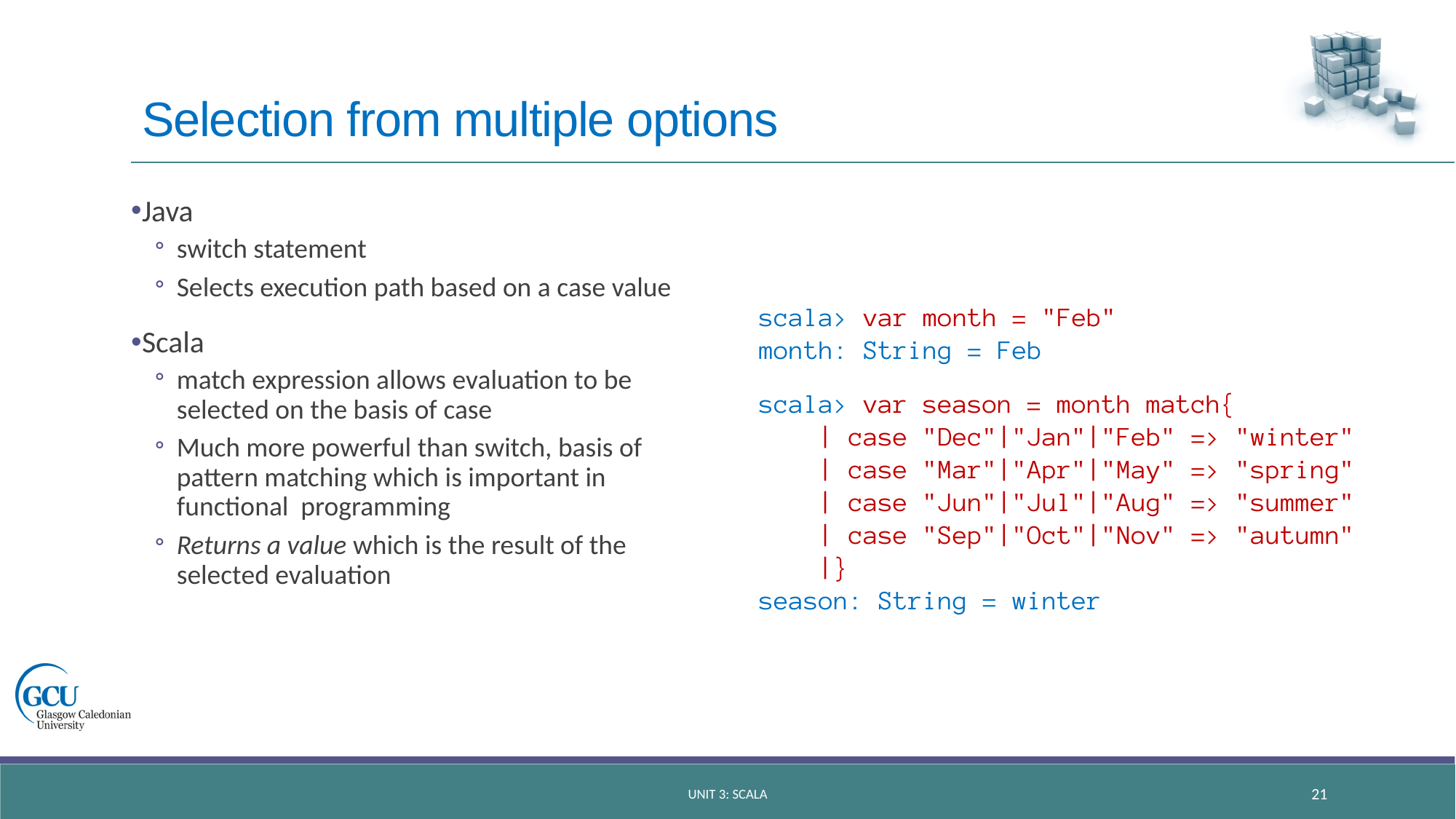

# Selection from multiple options
Java
switch statement
Selects execution path based on a case value
Scala
match expression allows evaluation to be selected on the basis of case
Much more powerful than switch, basis of pattern matching which is important in functional  programming
Returns a value which is the result of the selected evaluation
scala> var month = "Feb"
month: String = Feb
scala> var season = month match{
    | case "Dec"|"Jan"|"Feb" => "winter"
    | case "Mar"|"Apr"|"May" => "spring"
    | case "Jun"|"Jul"|"Aug" => "summer"
    | case "Sep"|"Oct"|"Nov" => "autumn"
    |}
season: String = winter

Unit 3: scala
21